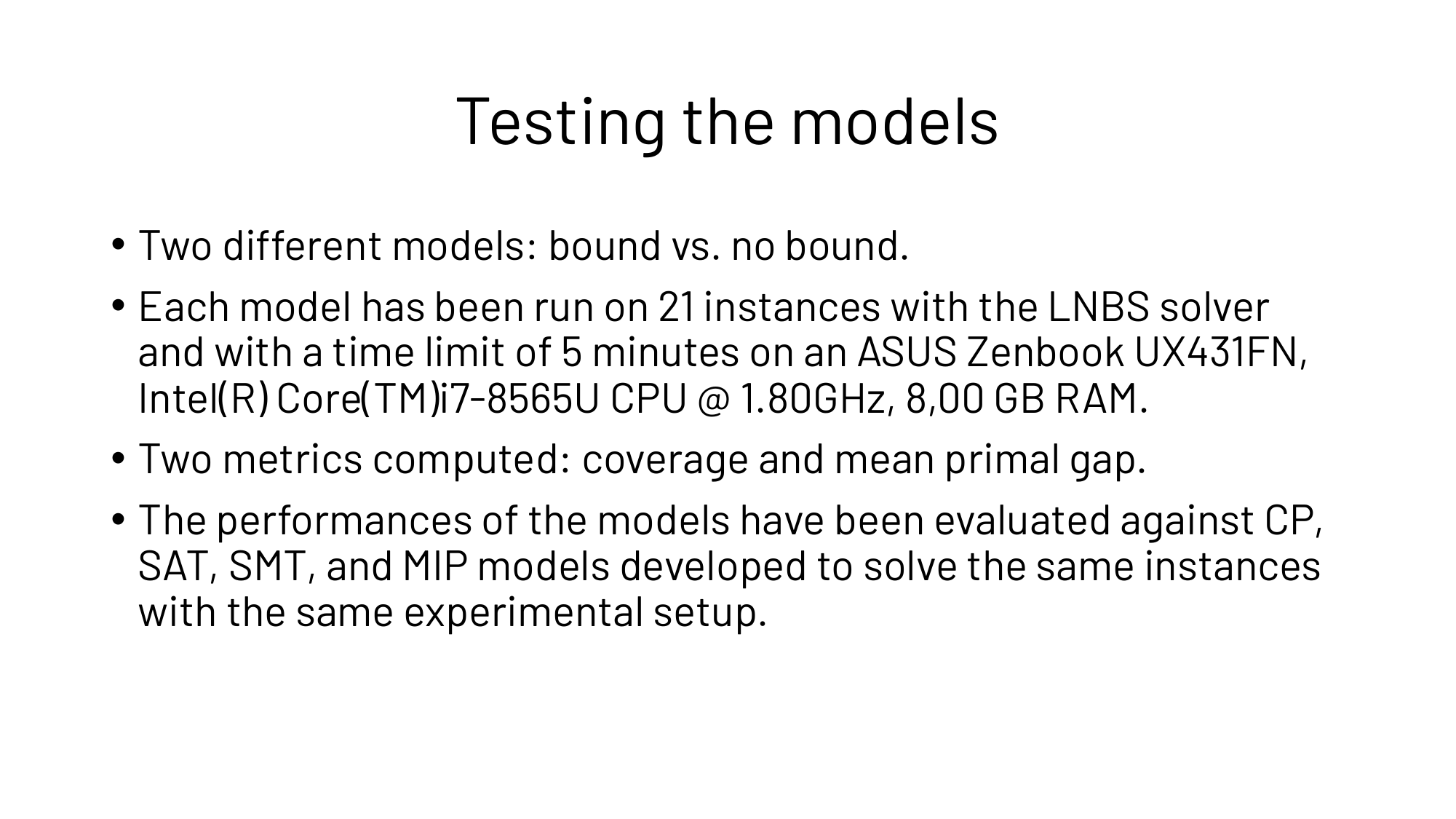

# Testing the models
Two different models: bound vs. no bound.
Each model has been run on 21 instances with the LNBS solver and with a time limit of 5 minutes on an ASUS Zenbook UX431FN, Intel(R) Core(TM)i7-8565U CPU @ 1.80GHz, 8,00 GB RAM.
Two metrics computed: coverage and mean primal gap.
The performances of the models have been evaluated against CP, SAT, SMT, and MIP models developed to solve the same instances with the same experimental setup.